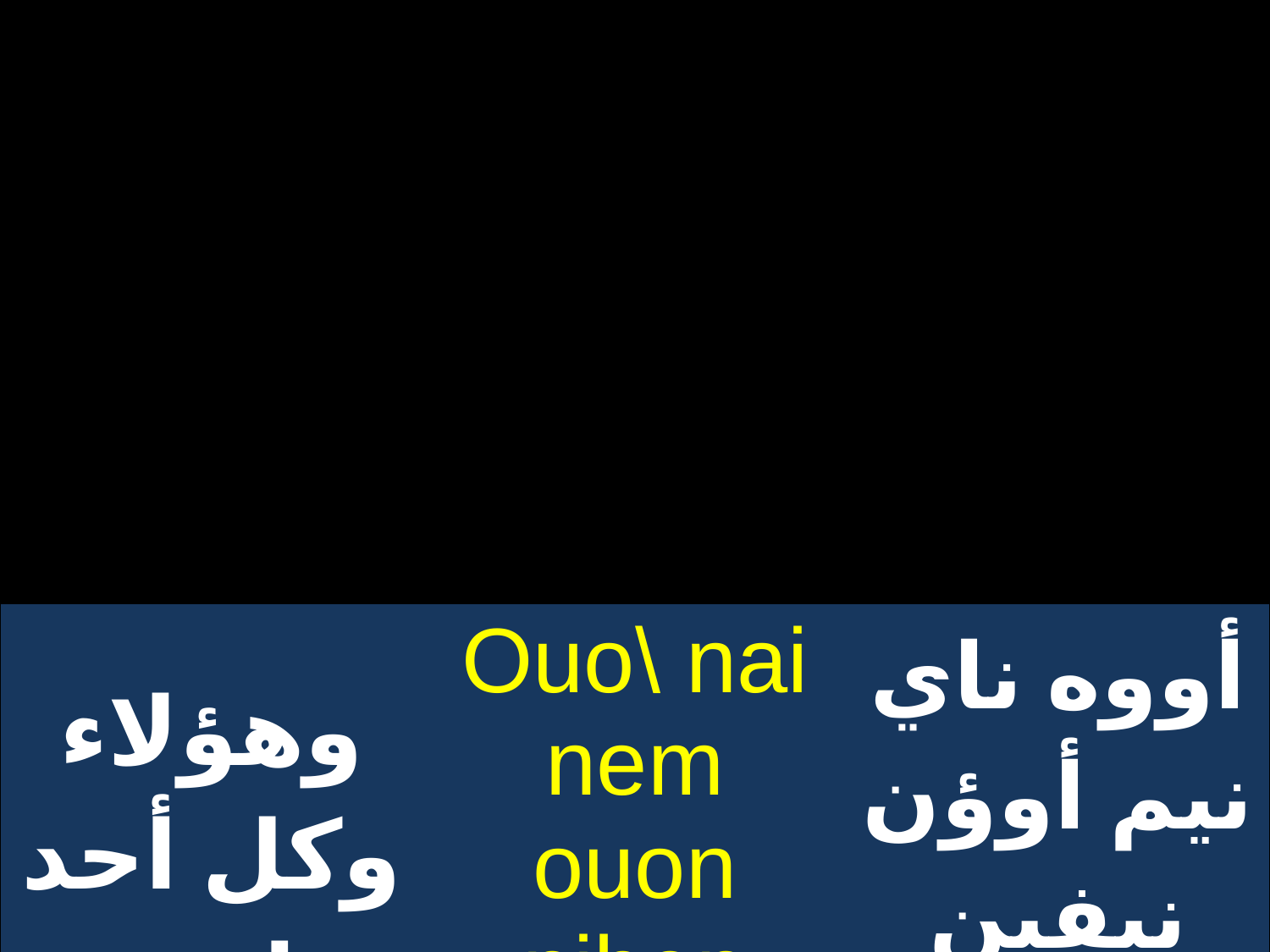

| وهؤلاء وكل أحد يارب | Ouo\ nai nem ouon niben ~P\_> | أووه ناي نيم أوؤن نيفين إبشويس |
| --- | --- | --- |